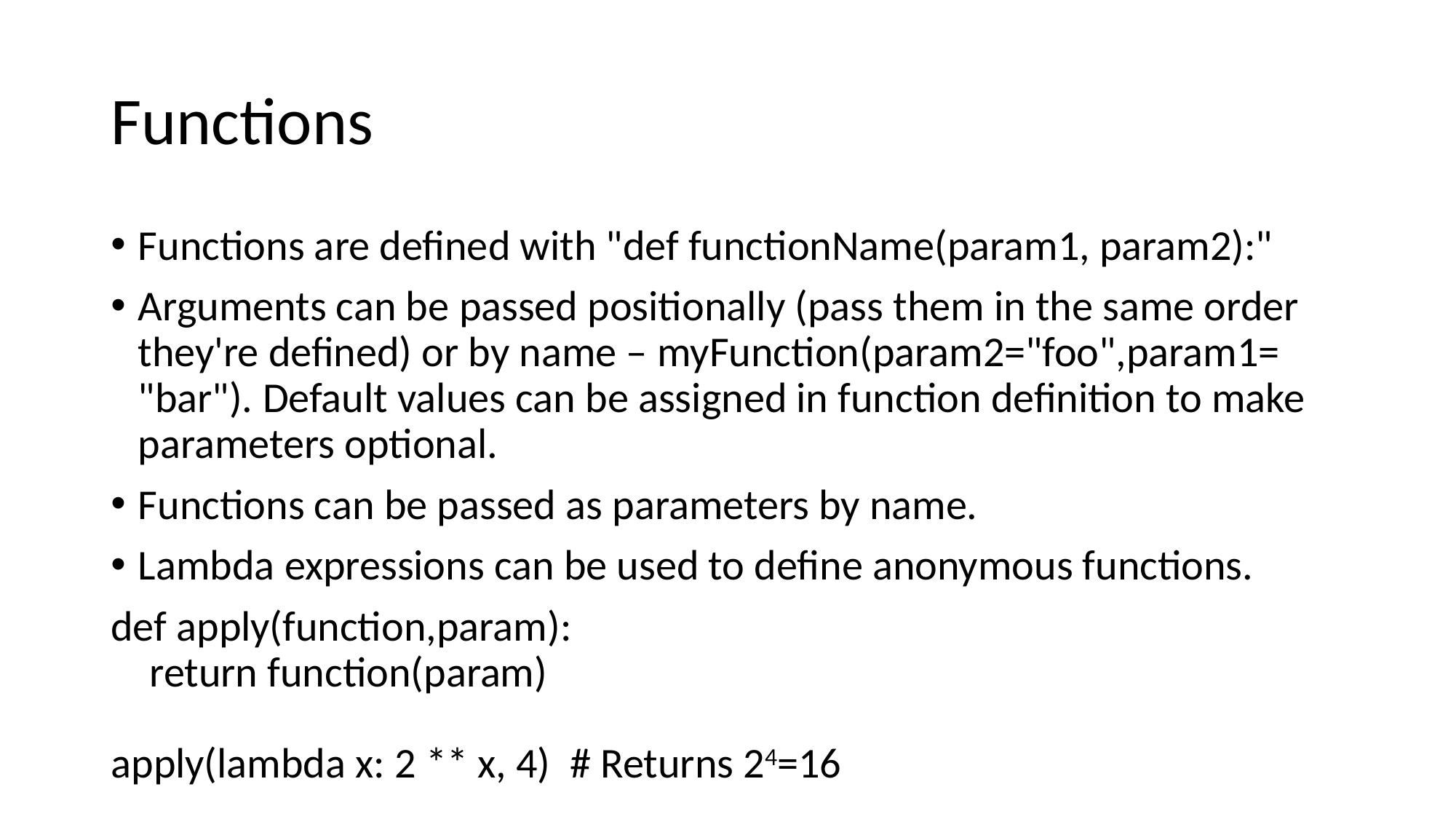

# Functions
Functions are defined with "def functionName(param1, param2):"
Arguments can be passed positionally (pass them in the same order they're defined) or by name – myFunction(param2="foo",param1= "bar"). Default values can be assigned in function definition to make parameters optional.
Functions can be passed as parameters by name.
Lambda expressions can be used to define anonymous functions.
def apply(function,param):
    return function(param)
apply(lambda x: 2 ** x, 4)  # Returns 24=16